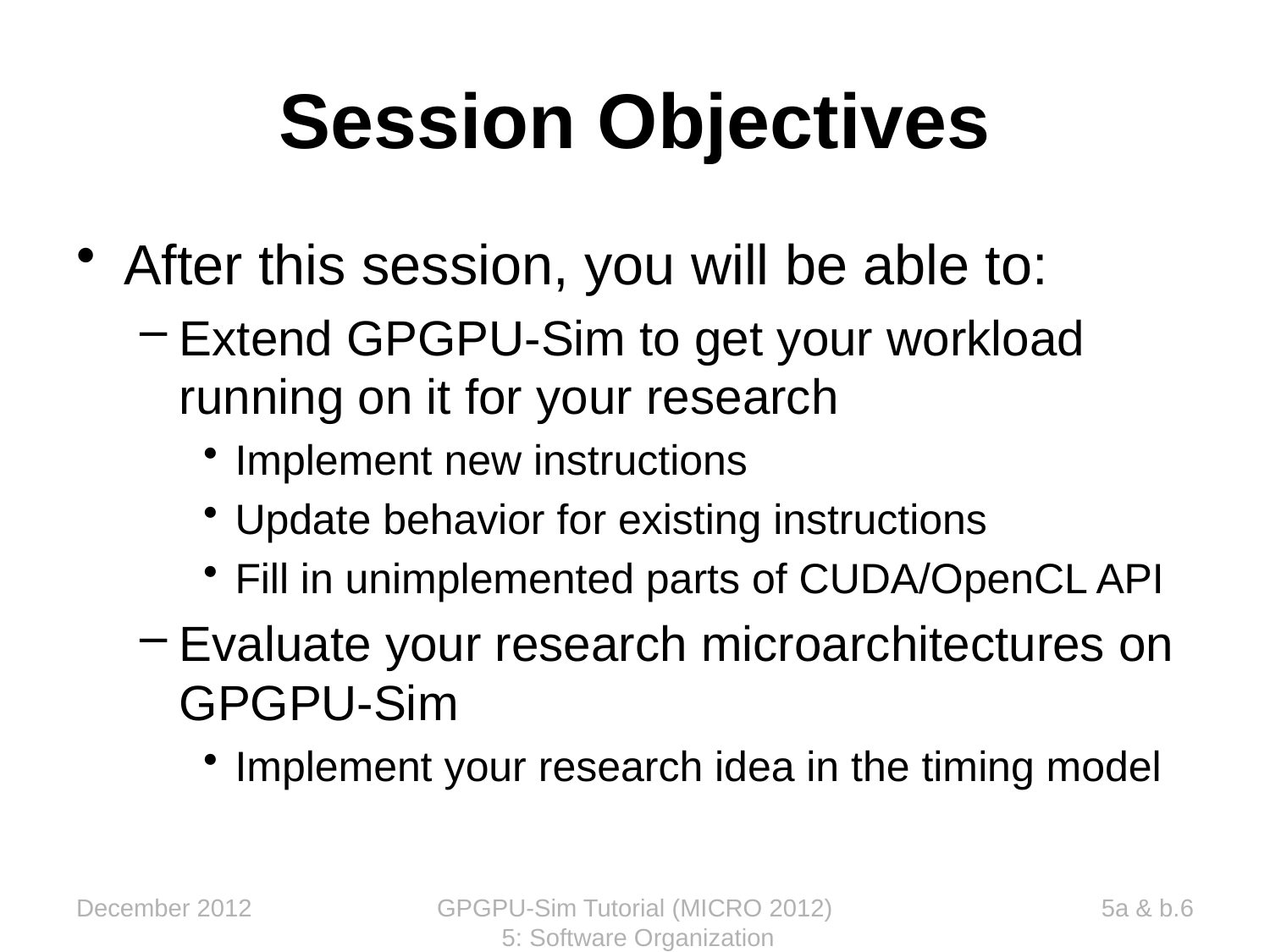

# Session Objectives
After this session, you will be able to:
Extend GPGPU-Sim to get your workload running on it for your research
Implement new instructions
Update behavior for existing instructions
Fill in unimplemented parts of CUDA/OpenCL API
Evaluate your research microarchitectures on GPGPU-Sim
Implement your research idea in the timing model

December 2012
GPGPU-Sim Tutorial (MICRO 2012)  5: Software Organization
5a & b.6